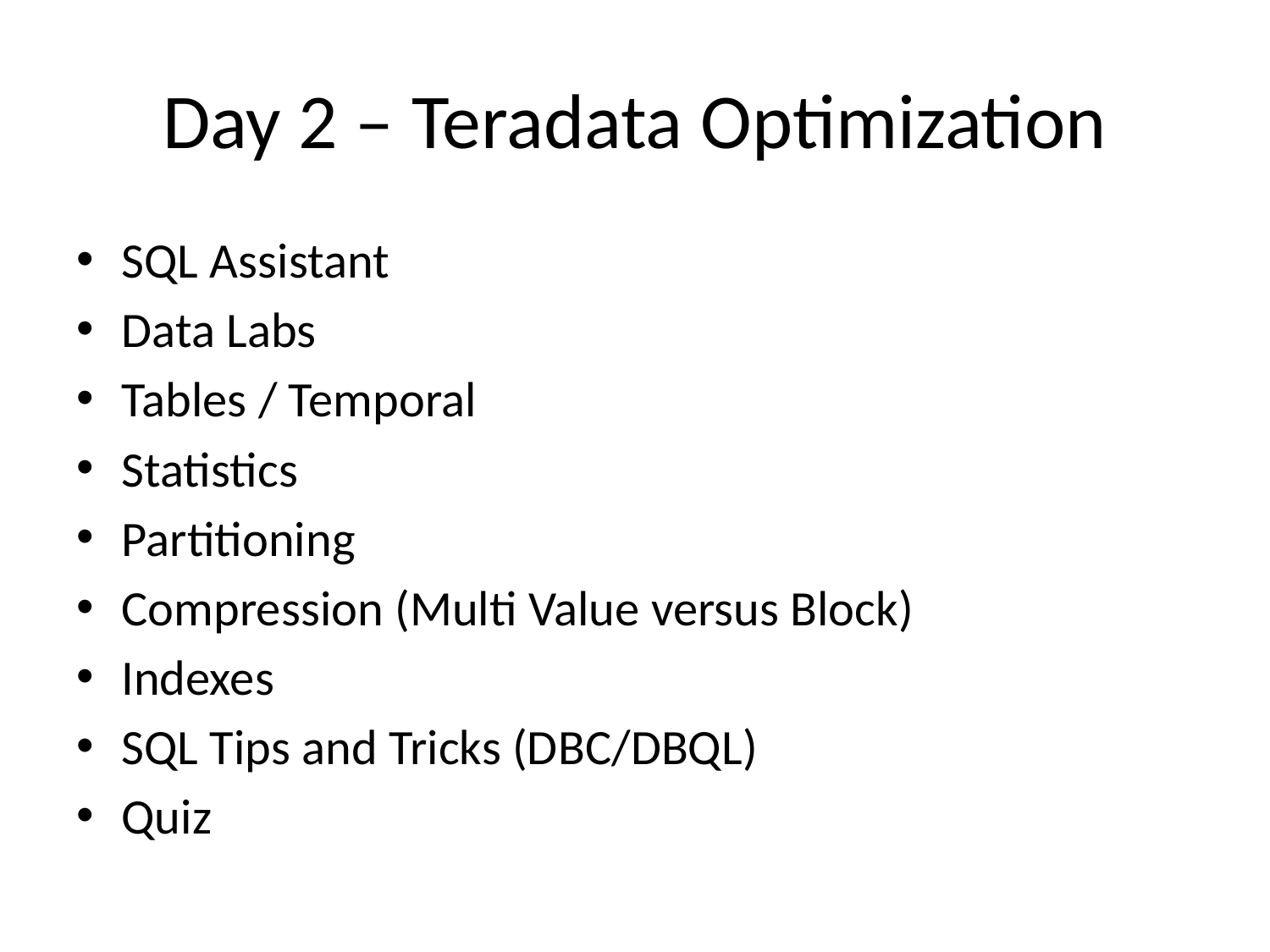

# Day 2 – Teradata Optimization
SQL Assistant
Data Labs
Tables / Temporal
Statistics
Partitioning
Compression (Multi Value versus Block)
Indexes
SQL Tips and Tricks (DBC/DBQL)
Quiz